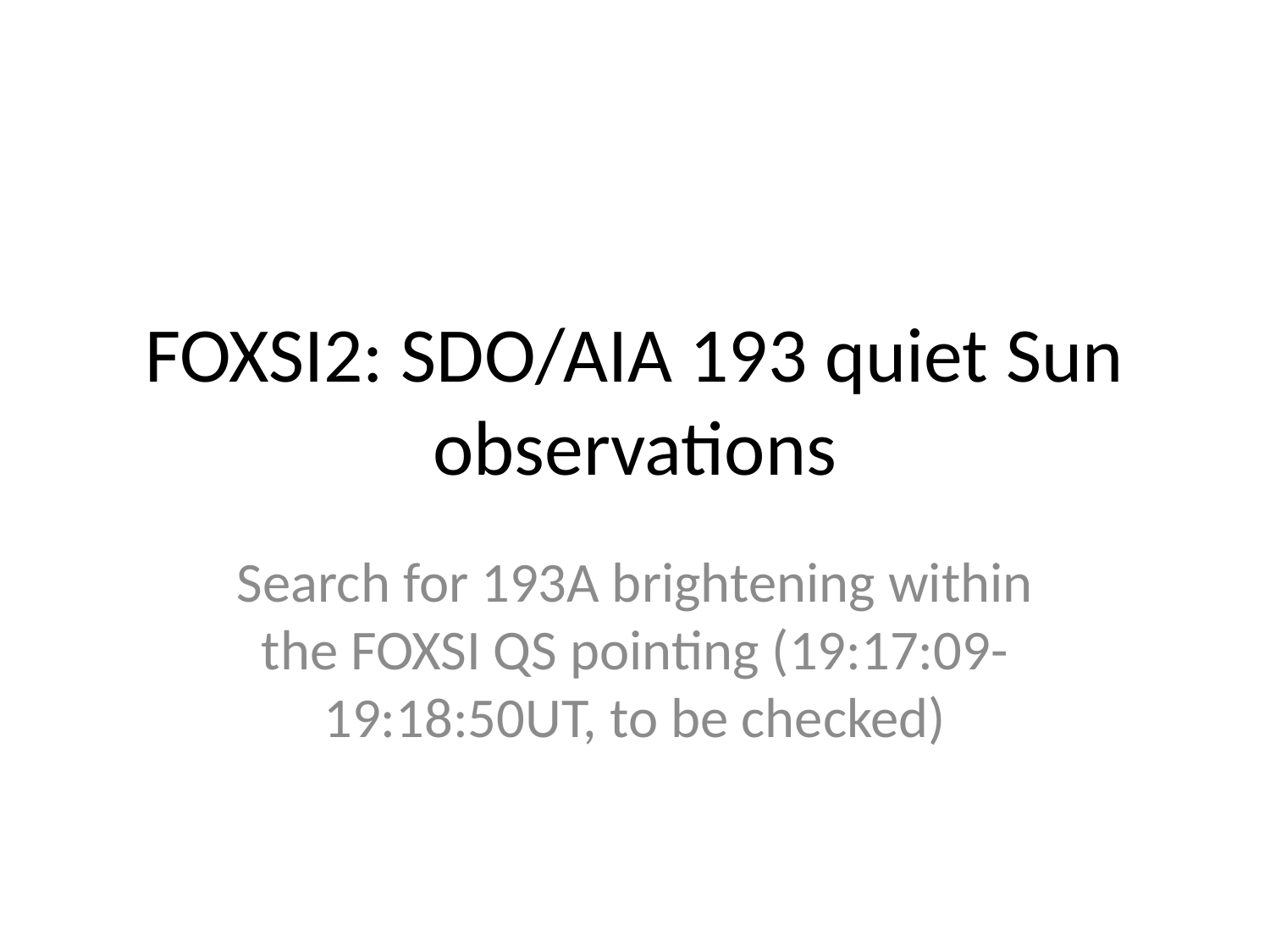

# FOXSI2: SDO/AIA 193 quiet Sun observations
Search for 193A brightening within the FOXSI QS pointing (19:17:09-19:18:50UT, to be checked)